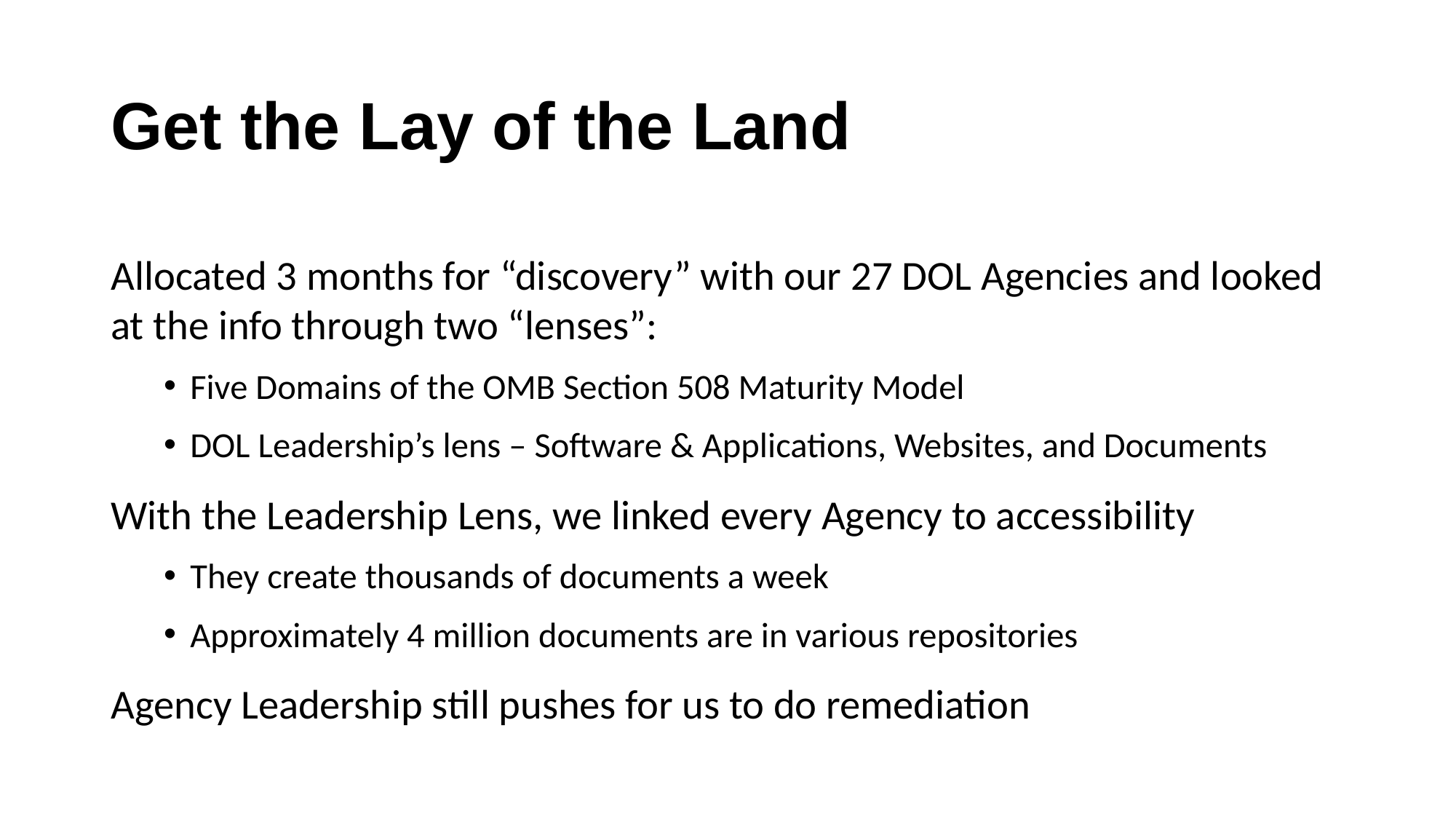

# Get the Lay of the Land
Allocated 3 months for “discovery” with our 27 DOL Agencies and looked at the info through two “lenses”:
Five Domains of the OMB Section 508 Maturity Model
DOL Leadership’s lens – Software & Applications, Websites, and Documents
With the Leadership Lens, we linked every Agency to accessibility
They create thousands of documents a week
Approximately 4 million documents are in various repositories
Agency Leadership still pushes for us to do remediation